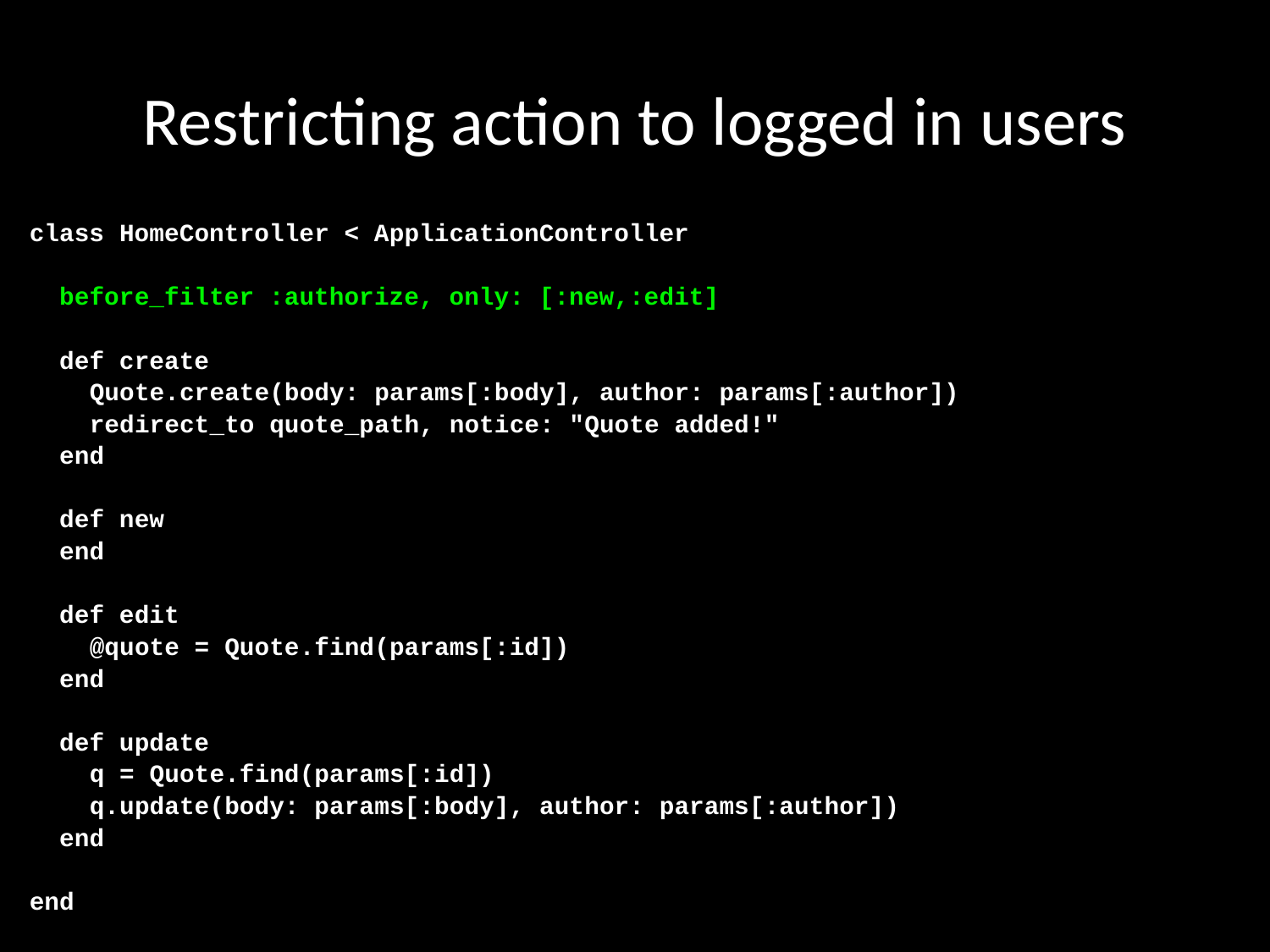

# Restricting action to logged in users
class HomeController < ApplicationController

  before_filter :authorize, only: [:new,:edit]

  def create
    Quote.create(body: params[:body], author: params[:author])
    redirect_to quote_path, notice: "Quote added!"
  end

  def new
  end

  def edit
    @quote = Quote.find(params[:id])
  end

  def update
    q = Quote.find(params[:id])
    q.update(body: params[:body], author: params[:author])
  end

end